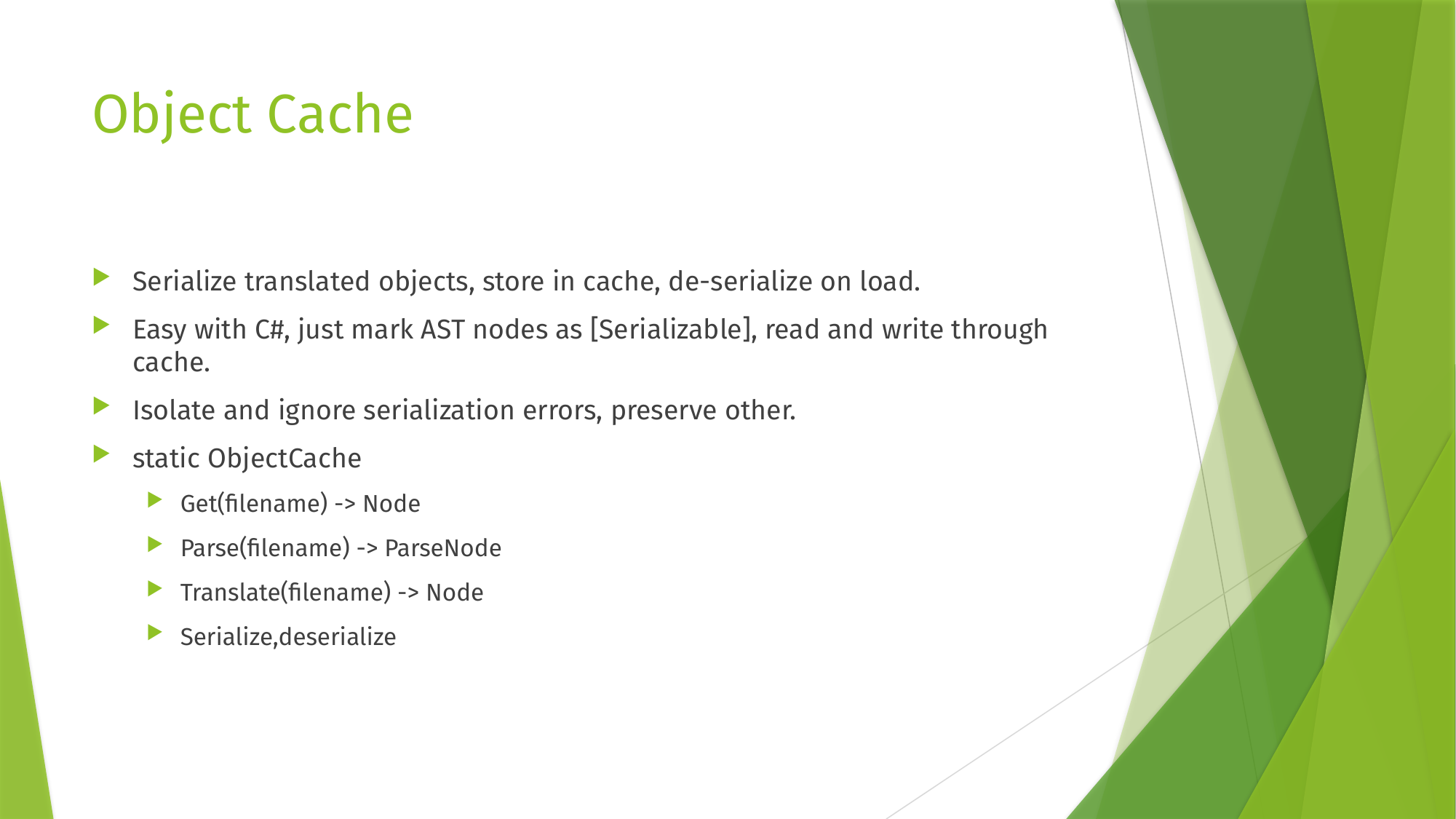

# Object Cache
Serialize translated objects, store in cache, de-serialize on load.
Easy with C#, just mark AST nodes as [Serializable], read and write through cache.
Isolate and ignore serialization errors, preserve other.
static ObjectCache
Get(filename) -> Node
Parse(filename) -> ParseNode
Translate(filename) -> Node
Serialize,deserialize